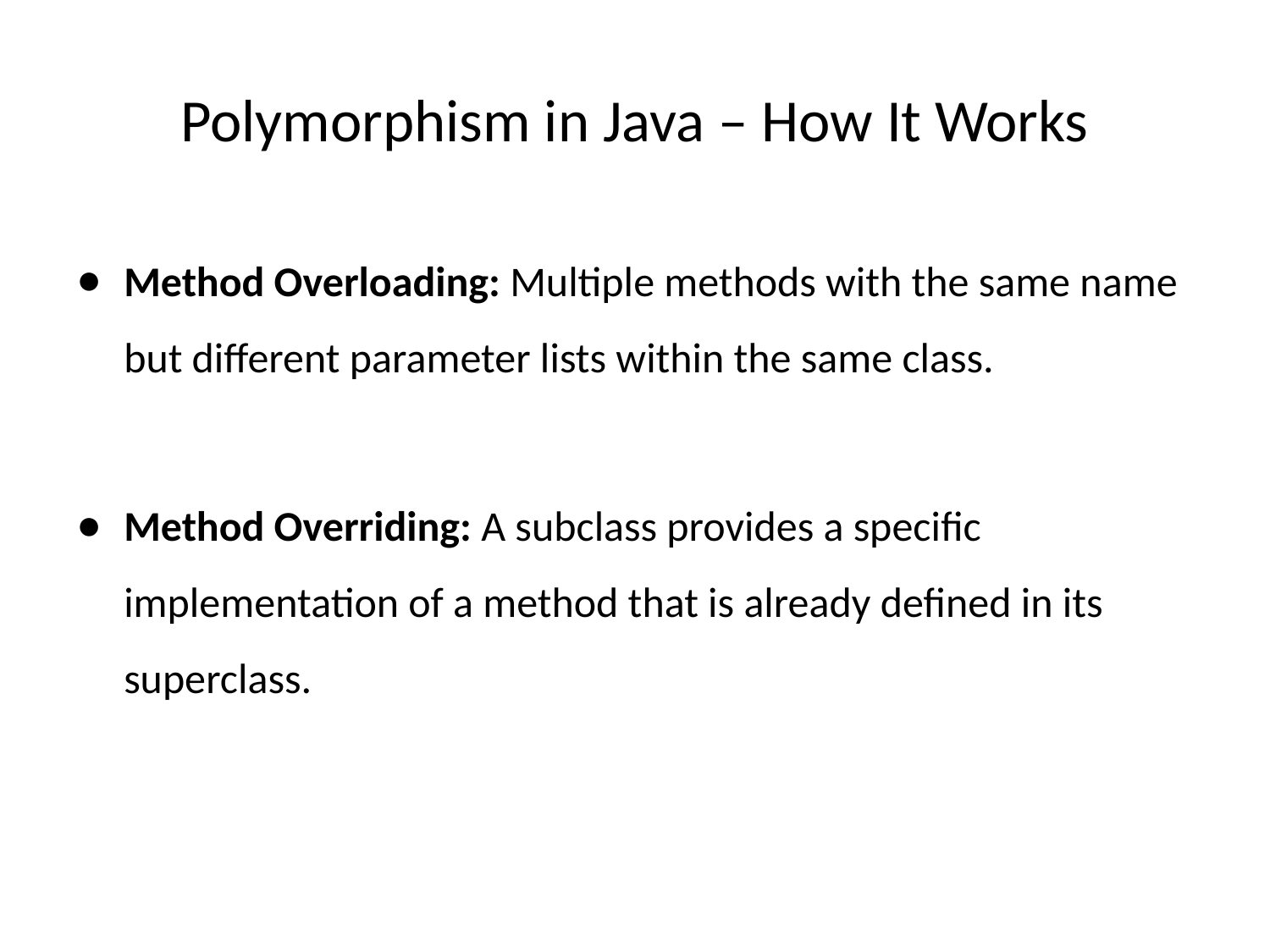

# Polymorphism in Java – How It Works
Method Overloading: Multiple methods with the same name but different parameter lists within the same class.

Method Overriding: A subclass provides a specific implementation of a method that is already defined in its superclass.